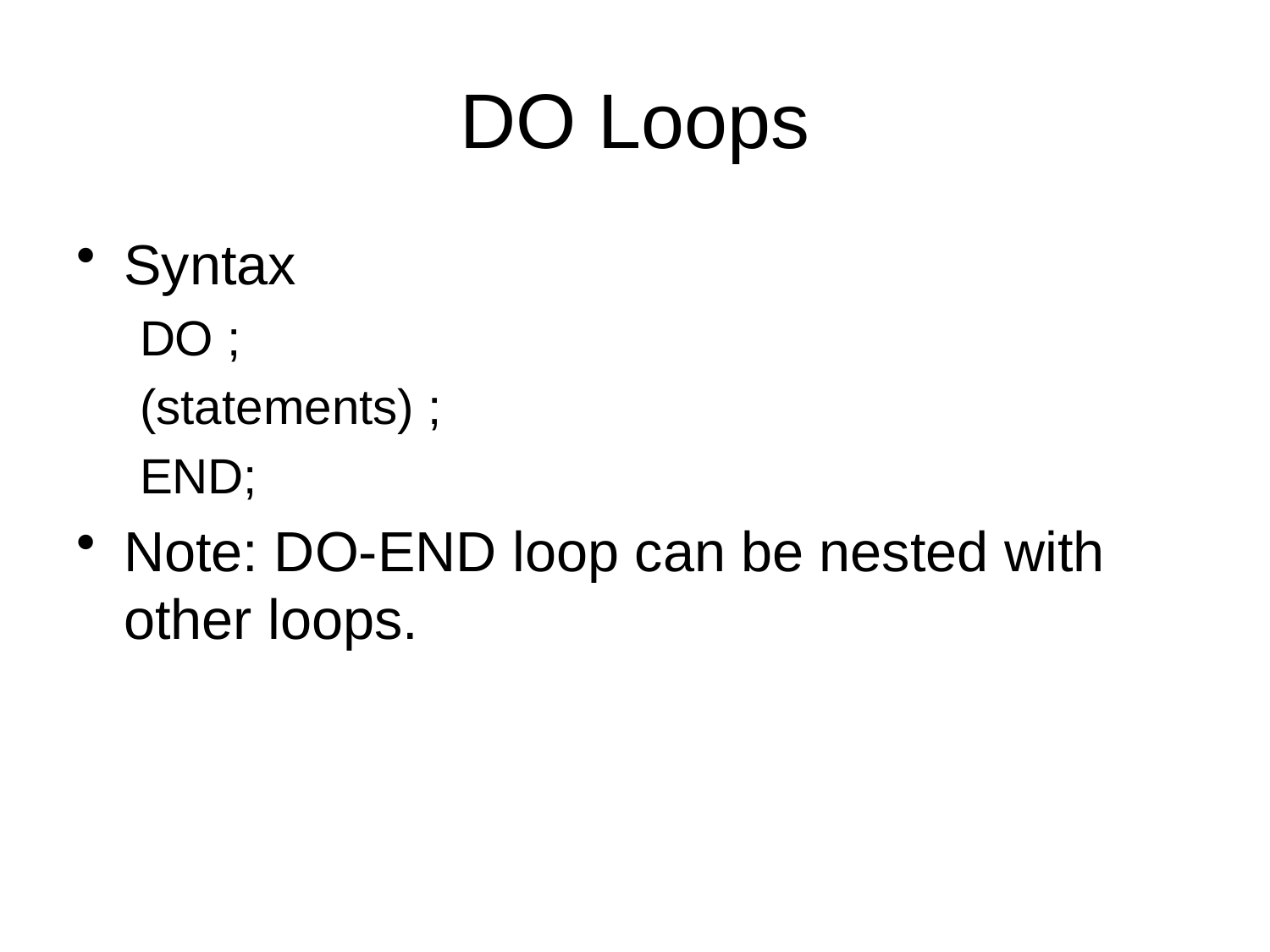

# DO Loops
Syntax
DO ;
(statements) ;
END;
Note: DO-END loop can be nested with other loops.